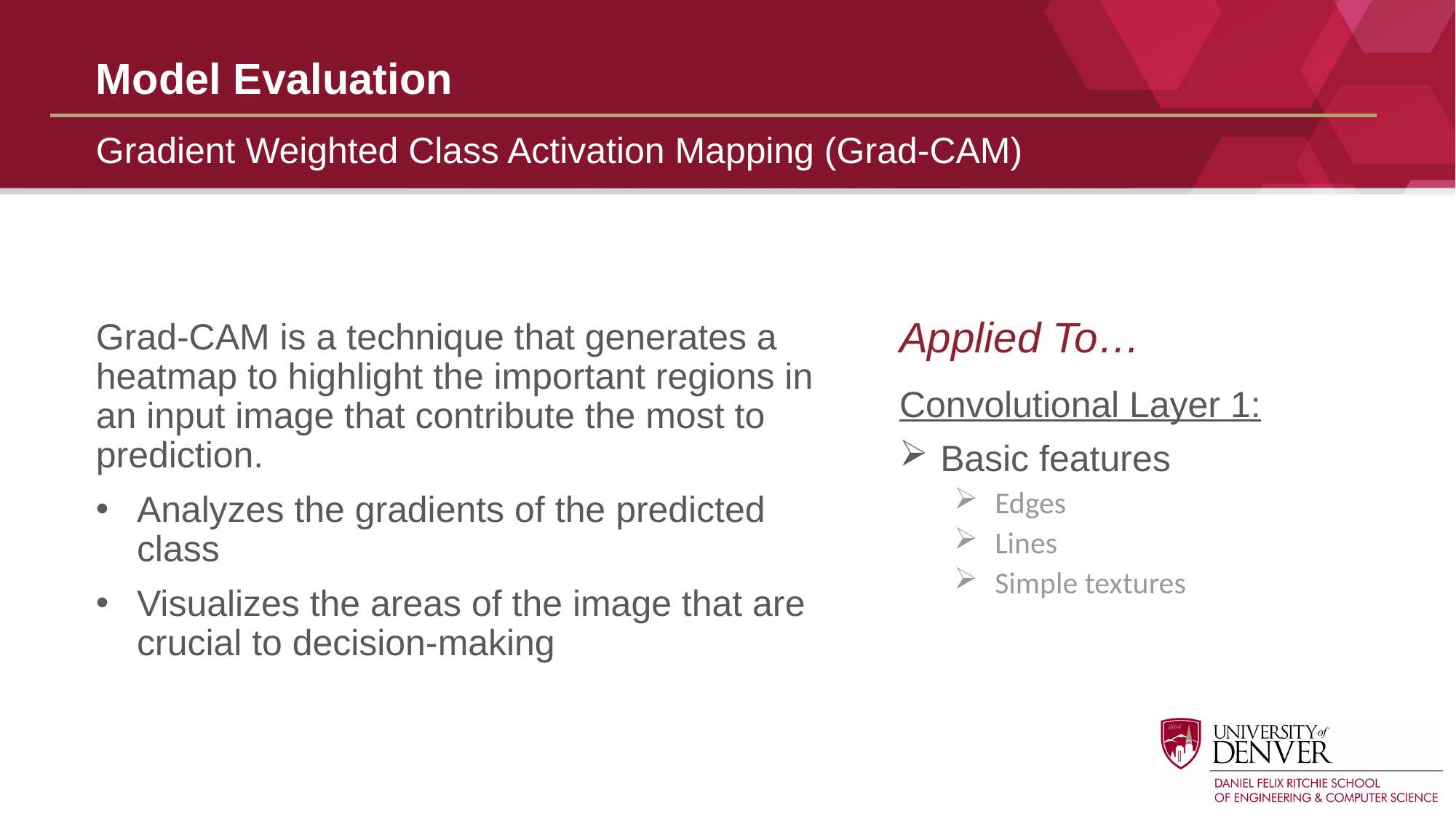

# Model Evaluation
Gradient Weighted Class Activation Mapping (Grad-CAM)
Grad-CAM is a technique that generates a heatmap to highlight the important regions in an input image that contribute the most to prediction.
Analyzes the gradients of the predicted class
Visualizes the areas of the image that are crucial to decision-making
Applied To…
Convolutional Layer 1:
Basic features
Edges
Lines
Simple textures